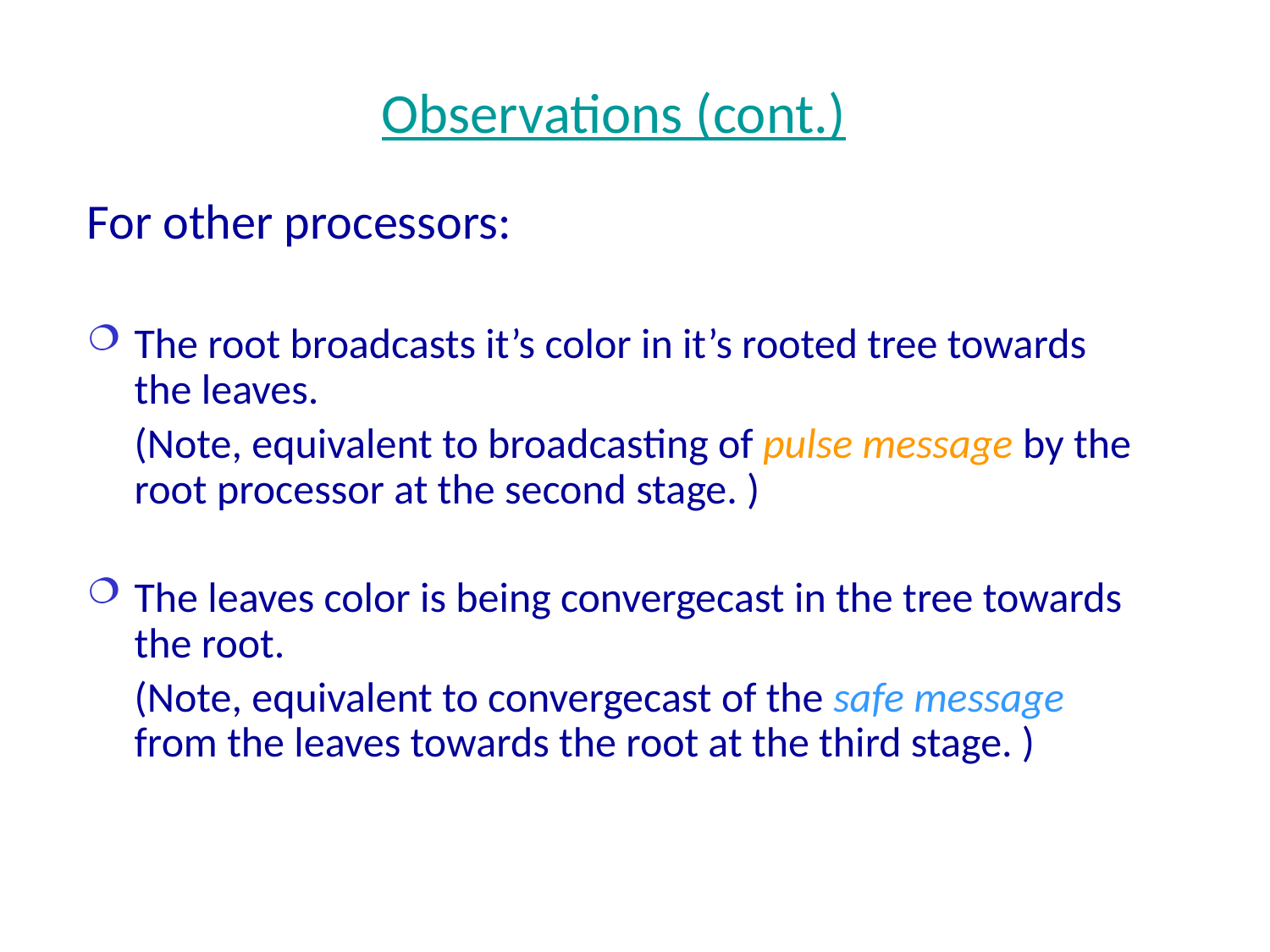

# Observations (cont.)
For other processors:

The root broadcasts it’s color in it’s rooted tree towards the leaves.
	(Note, equivalent to broadcasting of pulse message by the root processor at the second stage. )

The leaves color is being convergecast in the tree towards the root.
	(Note, equivalent to convergecast of the safe message from the leaves towards the root at the third stage. )